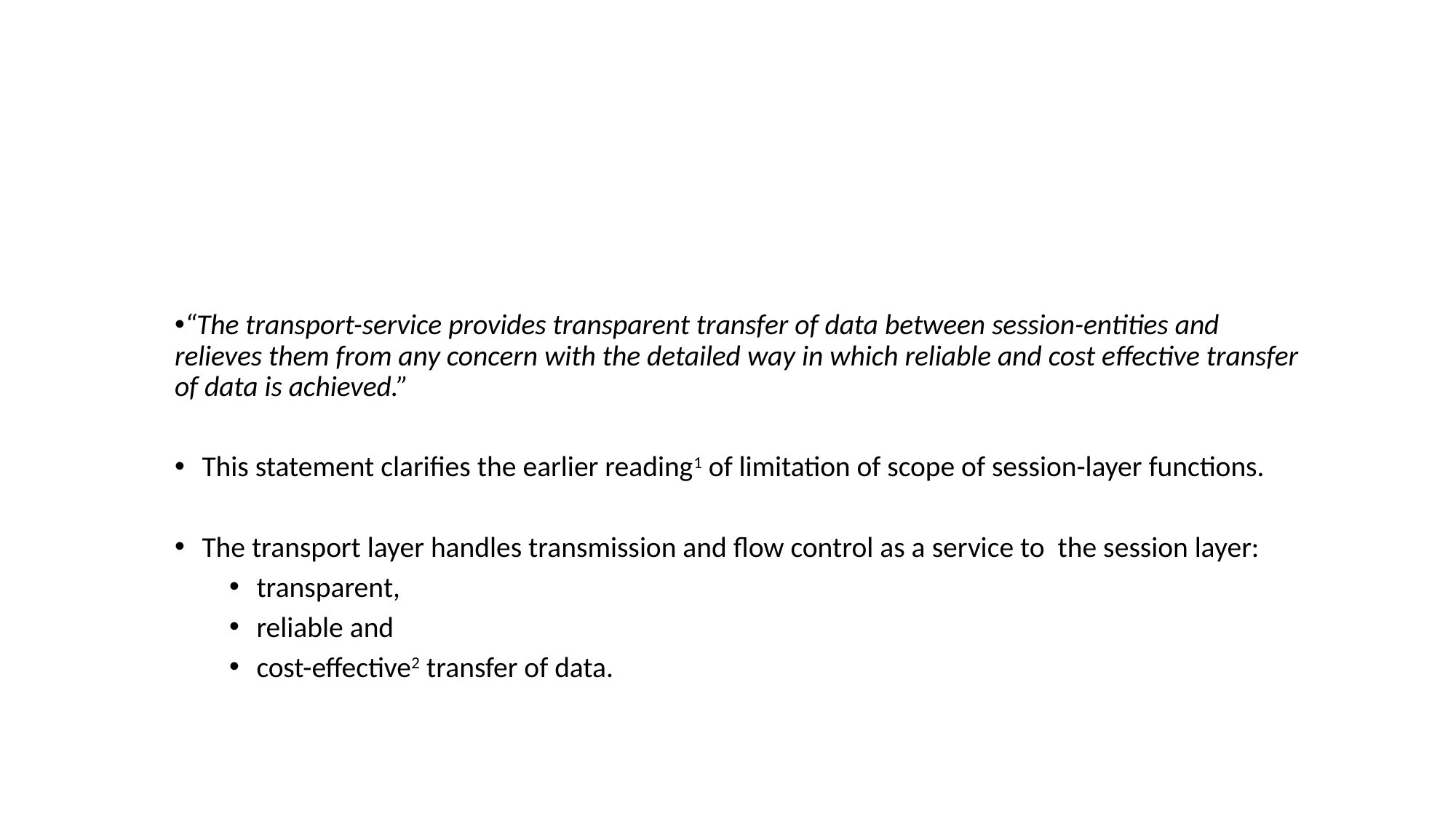

# Transport Layer: Purpose
“The transport-service provides transparent transfer of data between session-entities and relieves them from any concern with the detailed way in which reliable and cost effective transfer of data is achieved.”

This statement clarifies the earlier reading1 of limitation of scope of session-layer functions.

The transport layer handles transmission and flow control as a service to  the session layer:
transparent,
reliable and
cost-effective2 transfer of data.